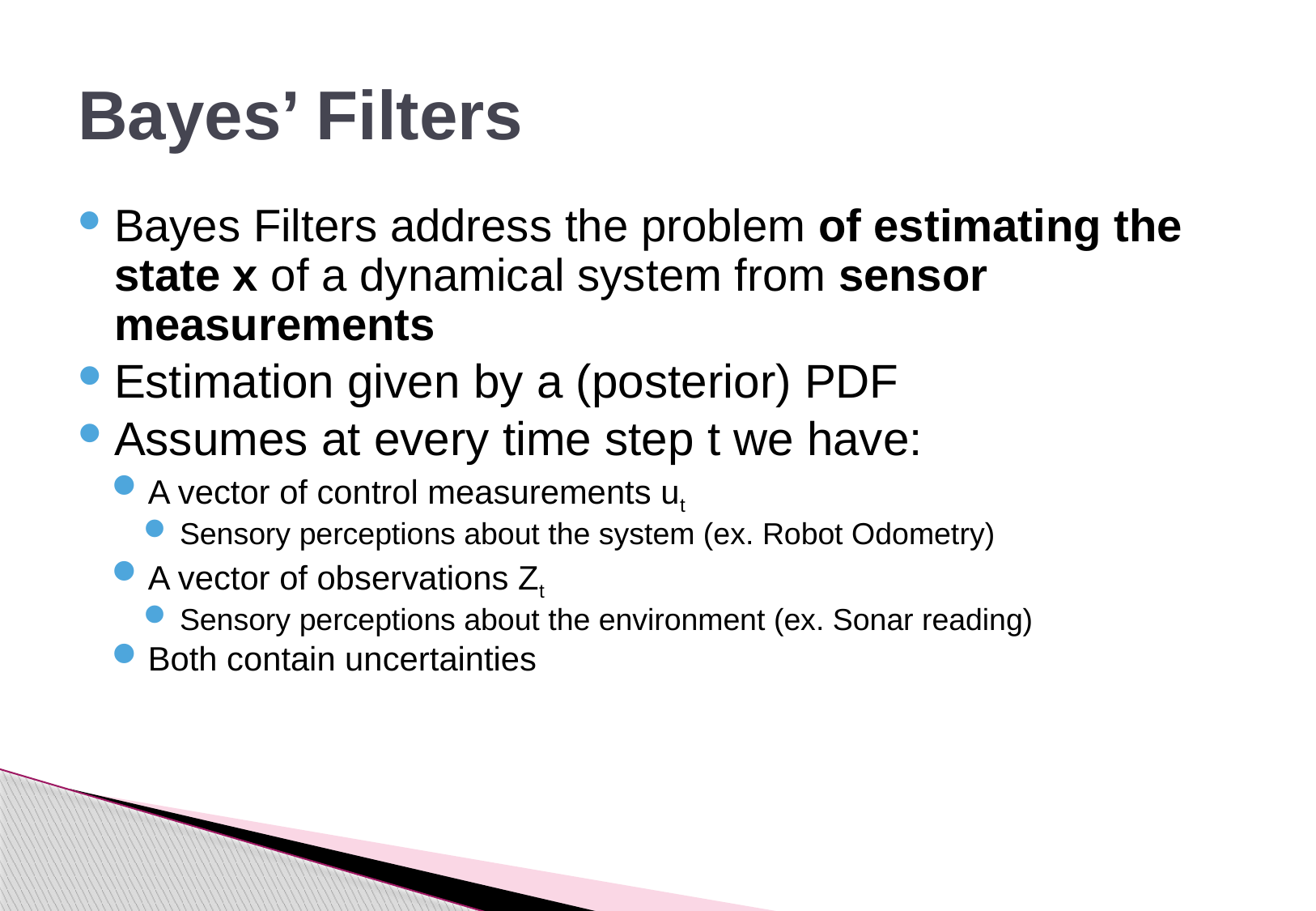

# Bayes’ Filters
Bayes Filters address the problem of estimating the state x of a dynamical system from sensor measurements
Estimation given by a (posterior) PDF
Assumes at every time step t we have:
A vector of control measurements ut
Sensory perceptions about the system (ex. Robot Odometry)
A vector of observations Zt
Sensory perceptions about the environment (ex. Sonar reading)
Both contain uncertainties